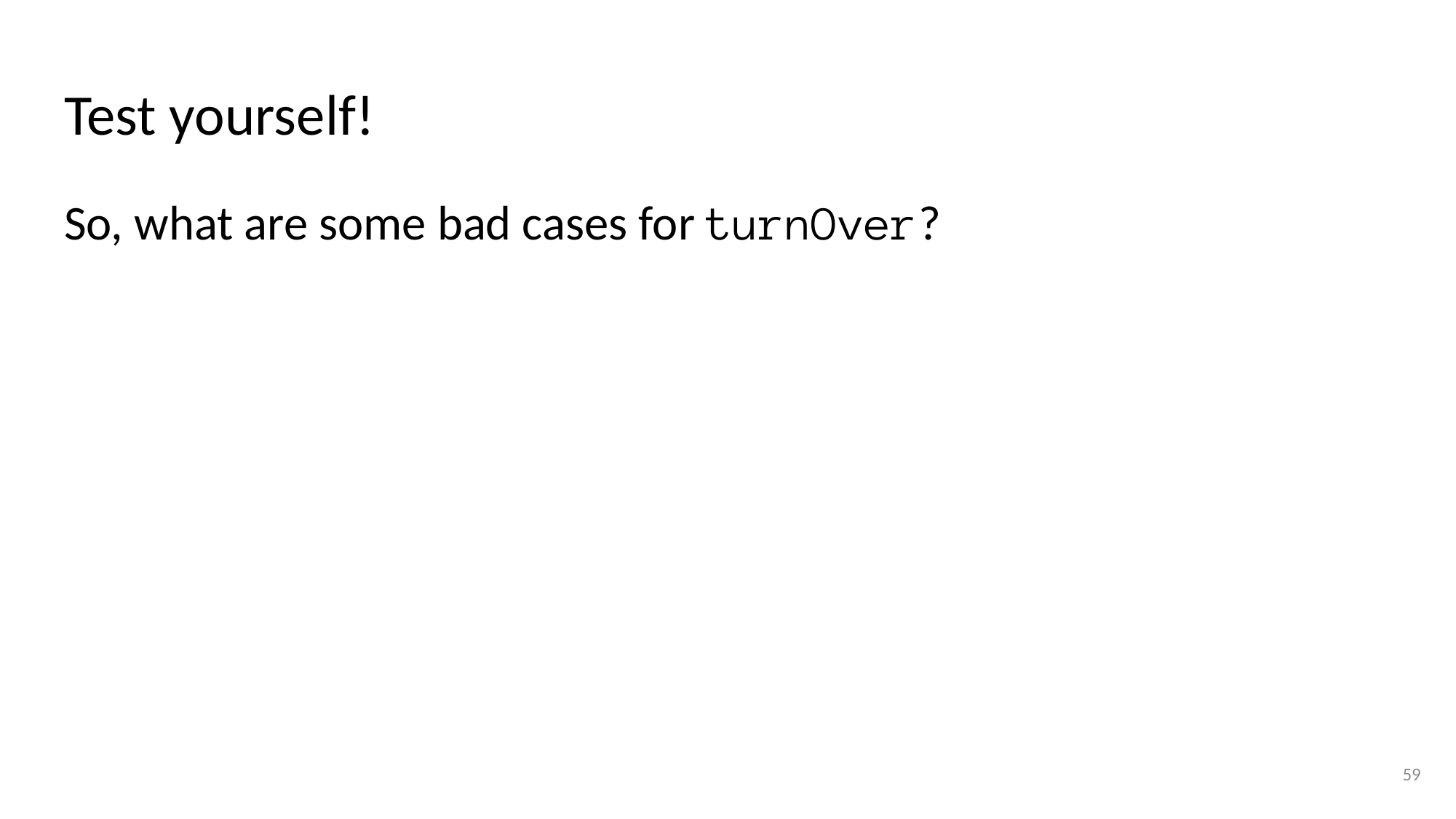

# Test yourself!
So, what are some bad cases for turnOver?
59